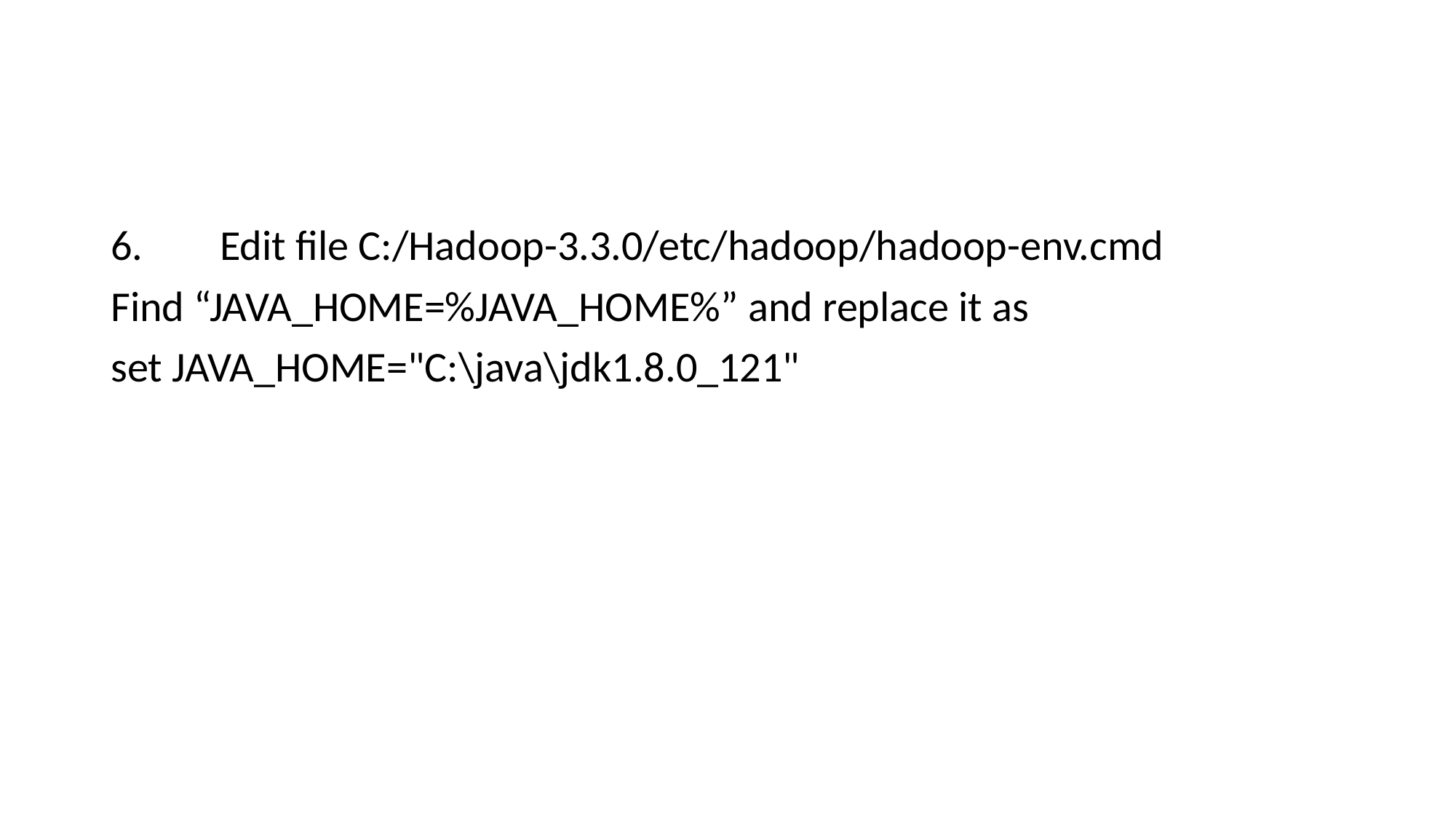

#
6.	Edit file C:/Hadoop-3.3.0/etc/hadoop/hadoop-env.cmd
Find “JAVA_HOME=%JAVA_HOME%” and replace it as
set JAVA_HOME="C:\java\jdk1.8.0_121"